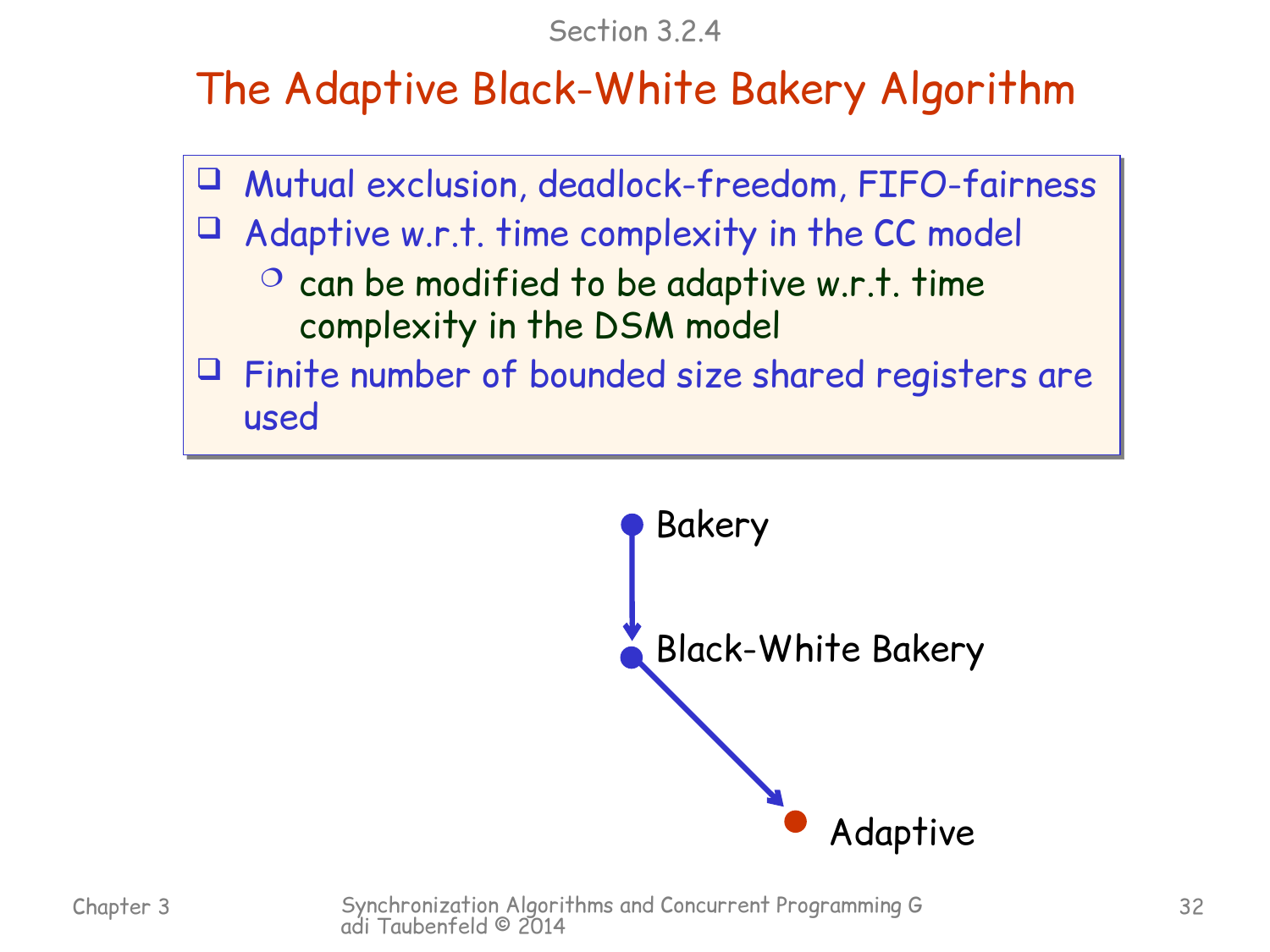

Section 3.2.4
The Adaptive Black-White Bakery Algorithm
Mutual exclusion, deadlock-freedom, FIFO-fairness
Adaptive w.r.t. time complexity in the CC model
can be modified to be adaptive w.r.t. time complexity in the DSM model
Finite number of bounded size shared registers are used
Bakery

Black-White Bakery

Adaptive

Synchronization Algorithms and Concurrent Programming Gadi Taubenfeld © 2014
Chapter 3